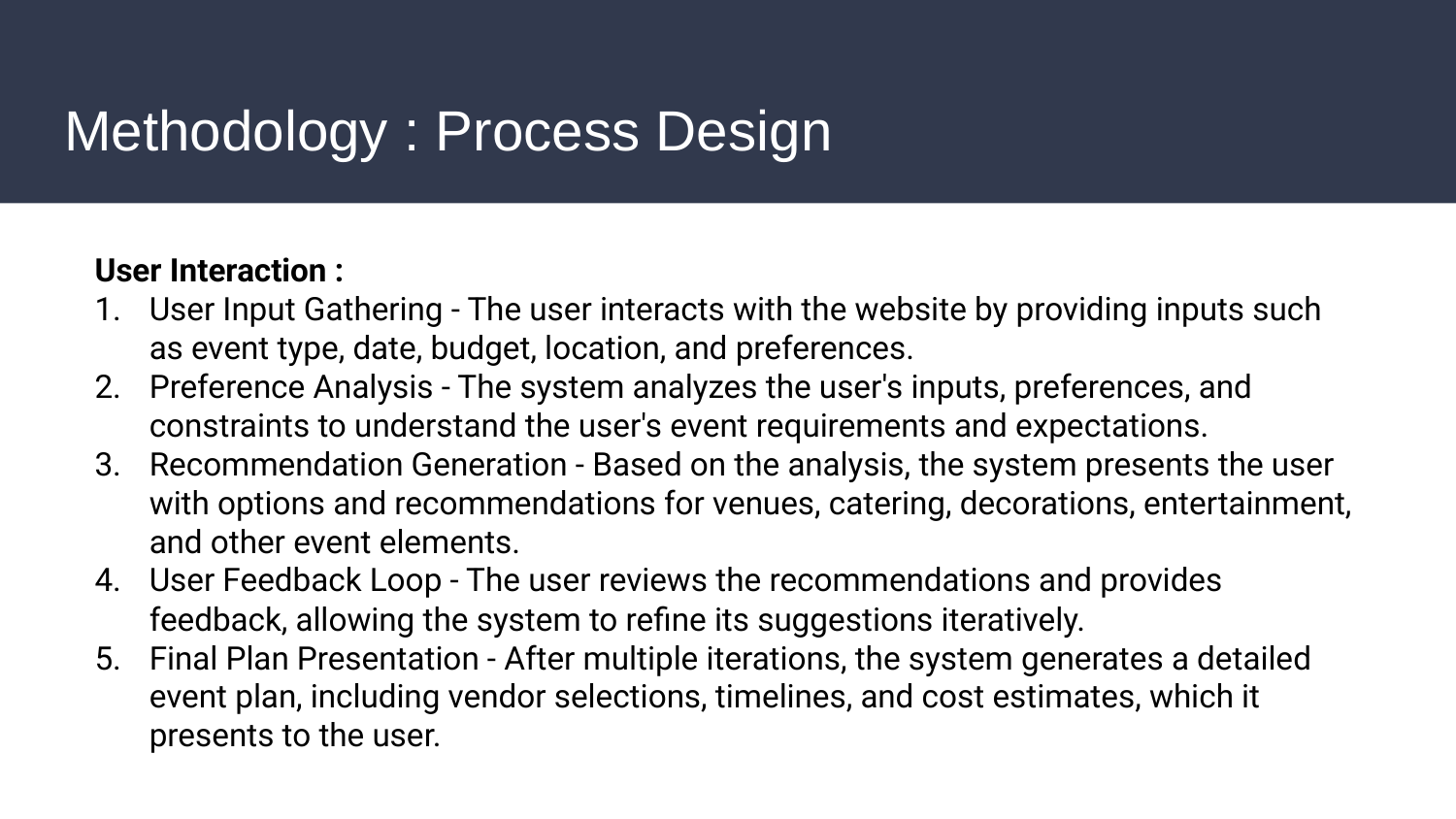

# Methodology : Process Design
User Interaction :
User Input Gathering - The user interacts with the website by providing inputs such as event type, date, budget, location, and preferences.
Preference Analysis - The system analyzes the user's inputs, preferences, and constraints to understand the user's event requirements and expectations.
Recommendation Generation - Based on the analysis, the system presents the user with options and recommendations for venues, catering, decorations, entertainment, and other event elements.
User Feedback Loop - The user reviews the recommendations and provides feedback, allowing the system to refine its suggestions iteratively.
Final Plan Presentation - After multiple iterations, the system generates a detailed event plan, including vendor selections, timelines, and cost estimates, which it presents to the user.